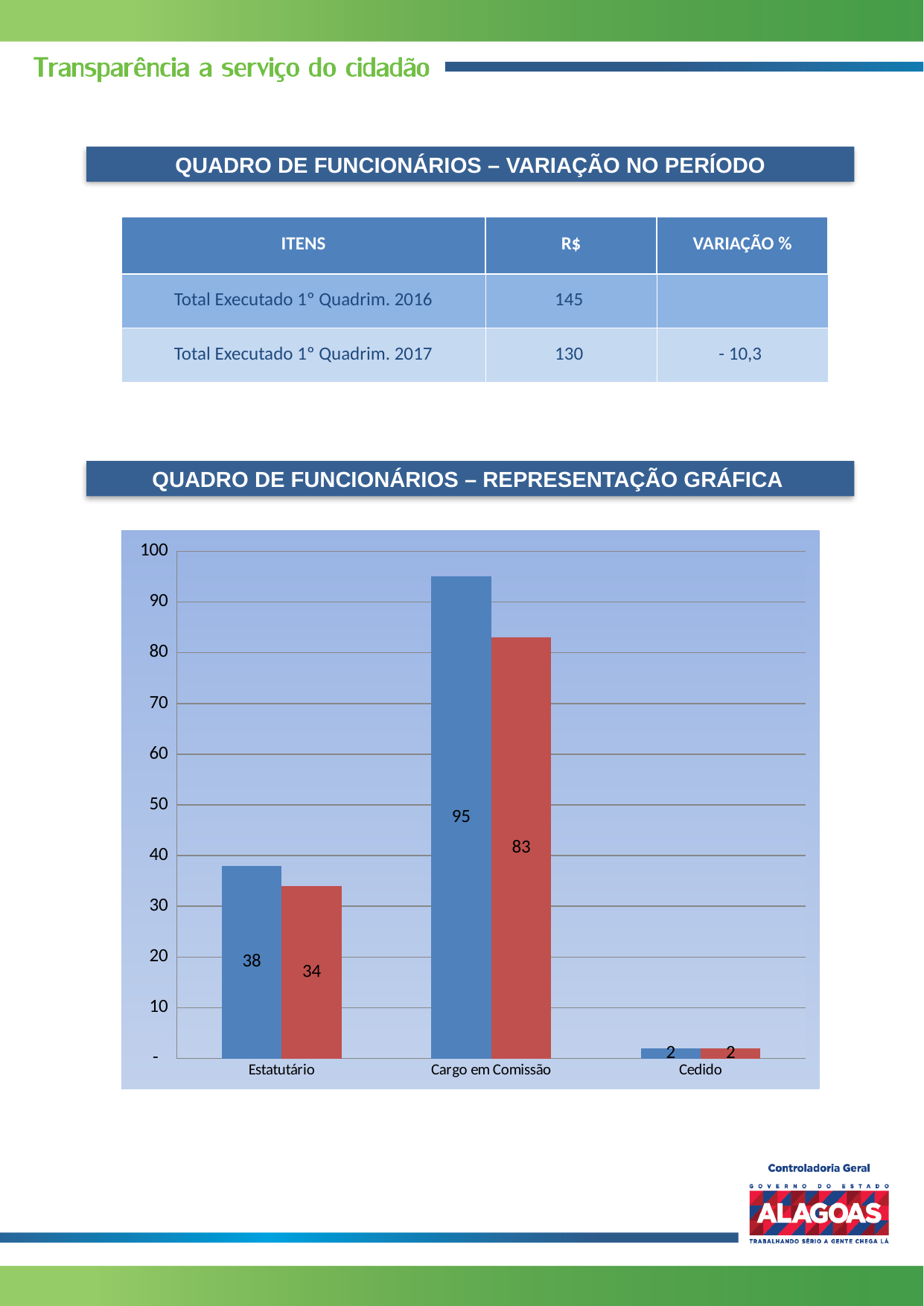

QUADRO DE FUNCIONÁRIOS – VARIAÇÃO NO PERÍODO
| ITENS | R$ | VARIAÇÃO % |
| --- | --- | --- |
| Total Executado 1º Quadrim. 2016 | 145 |  |
| Total Executado 1º Quadrim. 2017 | 130 | - 10,3 |
QUADRO DE FUNCIONÁRIOS – REPRESENTAÇÃO GRÁFICA

### Chart

| Category |  |  |
|---|---|---|
| Estatutário | 38.0 | 34.0 |
| Cargo em Comissão | 95.0 | 83.0 |
| Cedido | 2.0 | 2.0 |